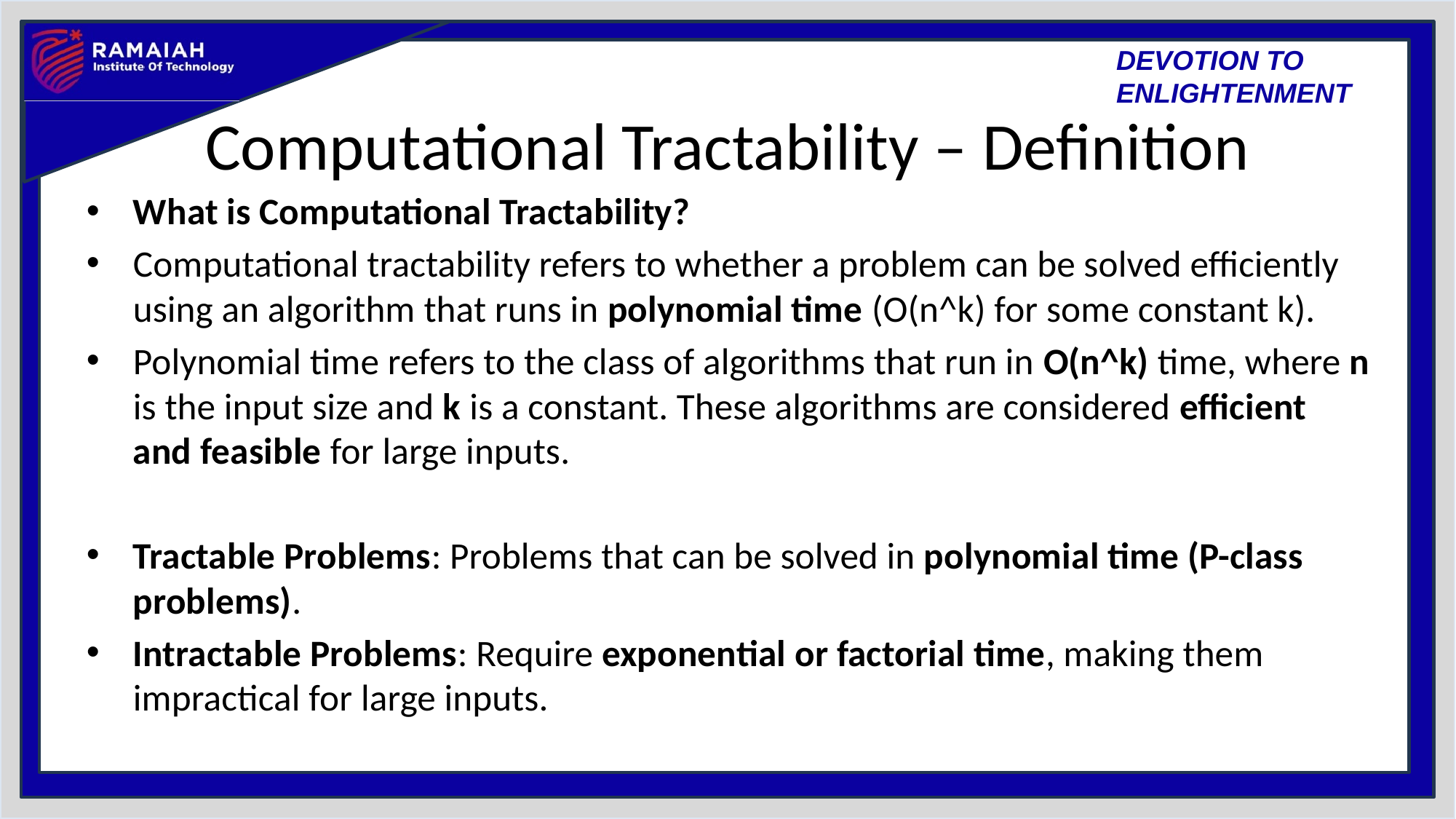

# Computational Tractability – Definition
What is Computational Tractability?
Computational tractability refers to whether a problem can be solved efficiently using an algorithm that runs in polynomial time (O(n^k) for some constant k).
Polynomial time refers to the class of algorithms that run in O(n^k) time, where n is the input size and k is a constant. These algorithms are considered efficient and feasible for large inputs.

Tractable Problems: Problems that can be solved in polynomial time (P-class problems).
Intractable Problems: Require exponential or factorial time, making them impractical for large inputs.